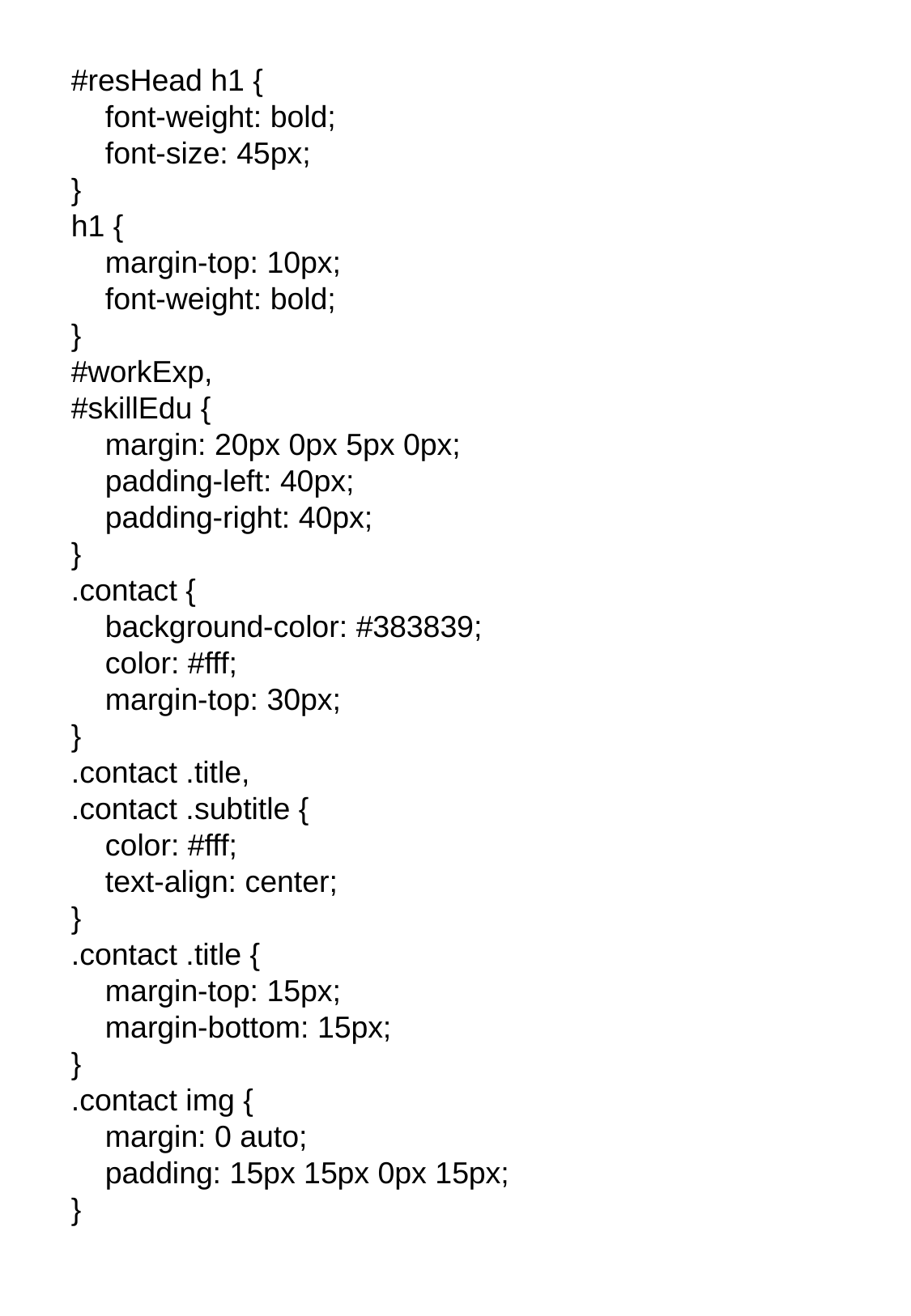

#resHead h1 {
    font-weight: bold;
    font-size: 45px;
}
h1 {
    margin-top: 10px;
    font-weight: bold;
}
#workExp,
#skillEdu {
    margin: 20px 0px 5px 0px;
    padding-left: 40px;
    padding-right: 40px;
}
.contact {
    background-color: #383839;
    color: #fff;
    margin-top: 30px;
}
.contact .title,
.contact .subtitle {
    color: #fff;
    text-align: center;
}
.contact .title {
    margin-top: 15px;
    margin-bottom: 15px;
}
.contact img {
    margin: 0 auto;
    padding: 15px 15px 0px 15px;
}